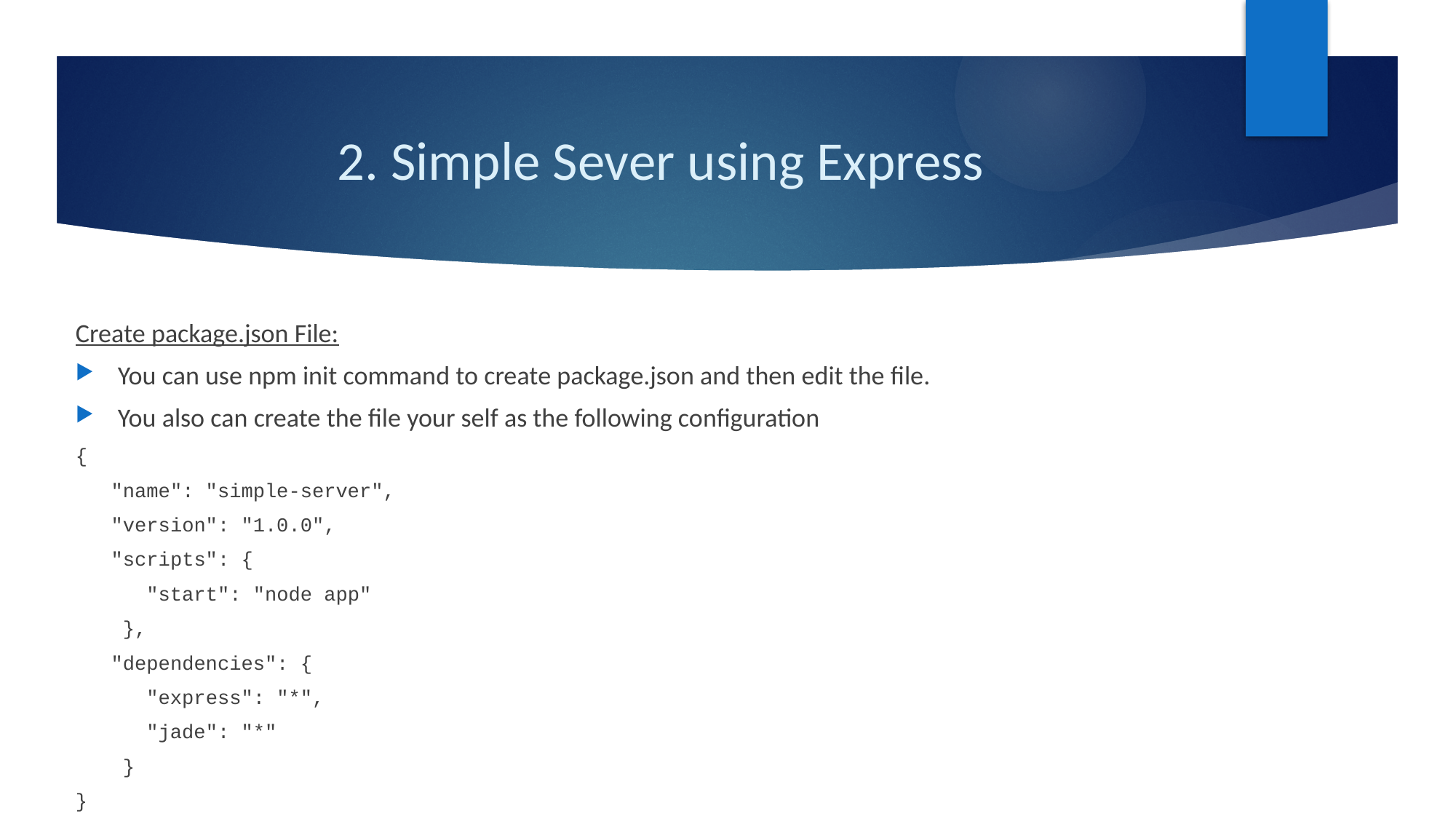

# 2. Simple Sever using Express
Create package.json File:
You can use npm init command to create package.json and then edit the file.
You also can create the file your self as the following configuration
{
   "name": "simple-server",
   "version": "1.0.0",
   "scripts": {
      "start": "node app"
    },
   "dependencies": {
      "express": "*",
      "jade": "*"
    }
}